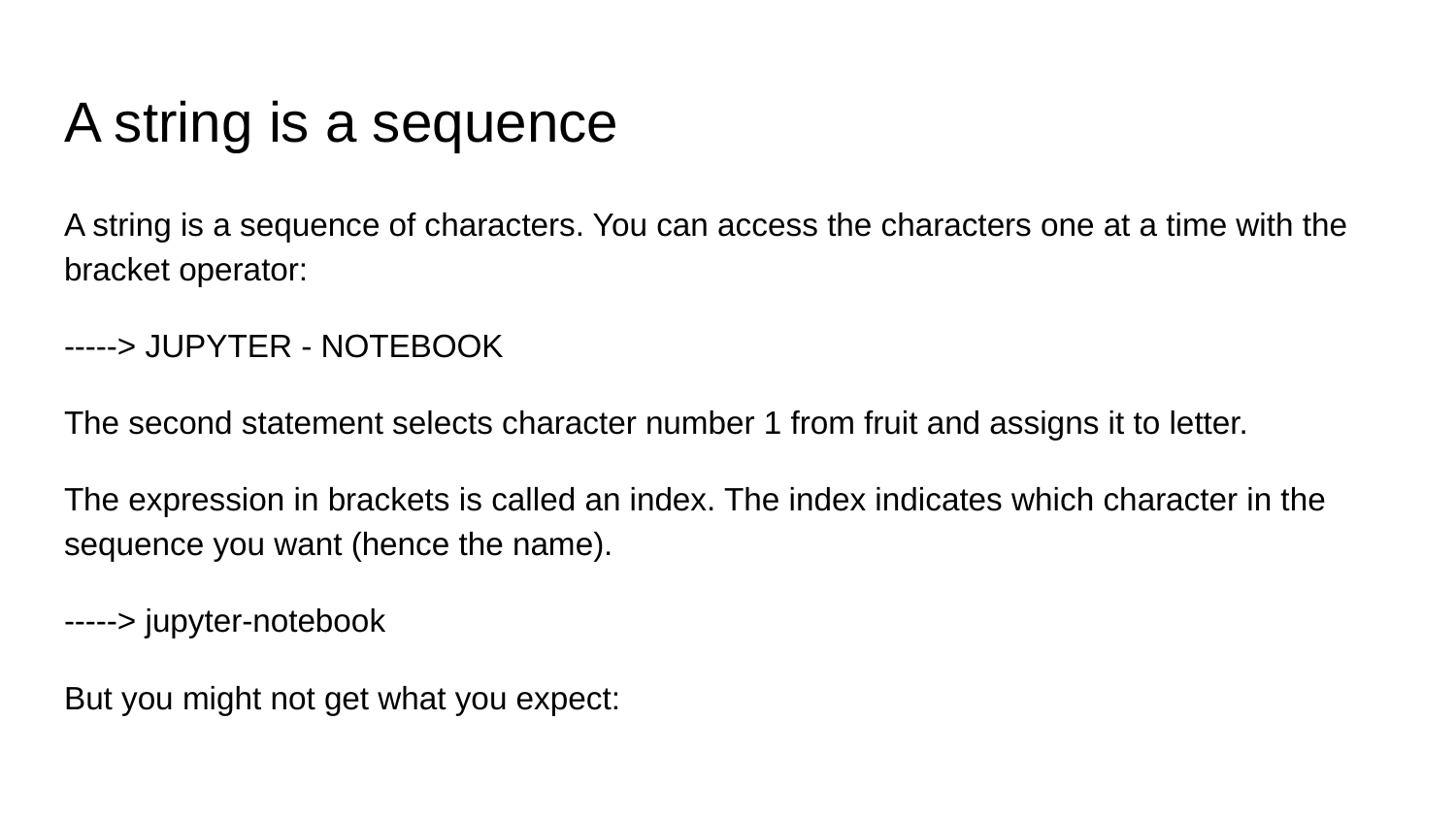

# A string is a sequence

A string is a sequence of characters. You can access the characters one at a time with the bracket operator:
-----> JUPYTER - NOTEBOOK
The second statement selects character number 1 from fruit and assigns it to letter.
The expression in brackets is called an index. The index indicates which character in the sequence you want (hence the name).
-----> jupyter-notebook
But you might not get what you expect: